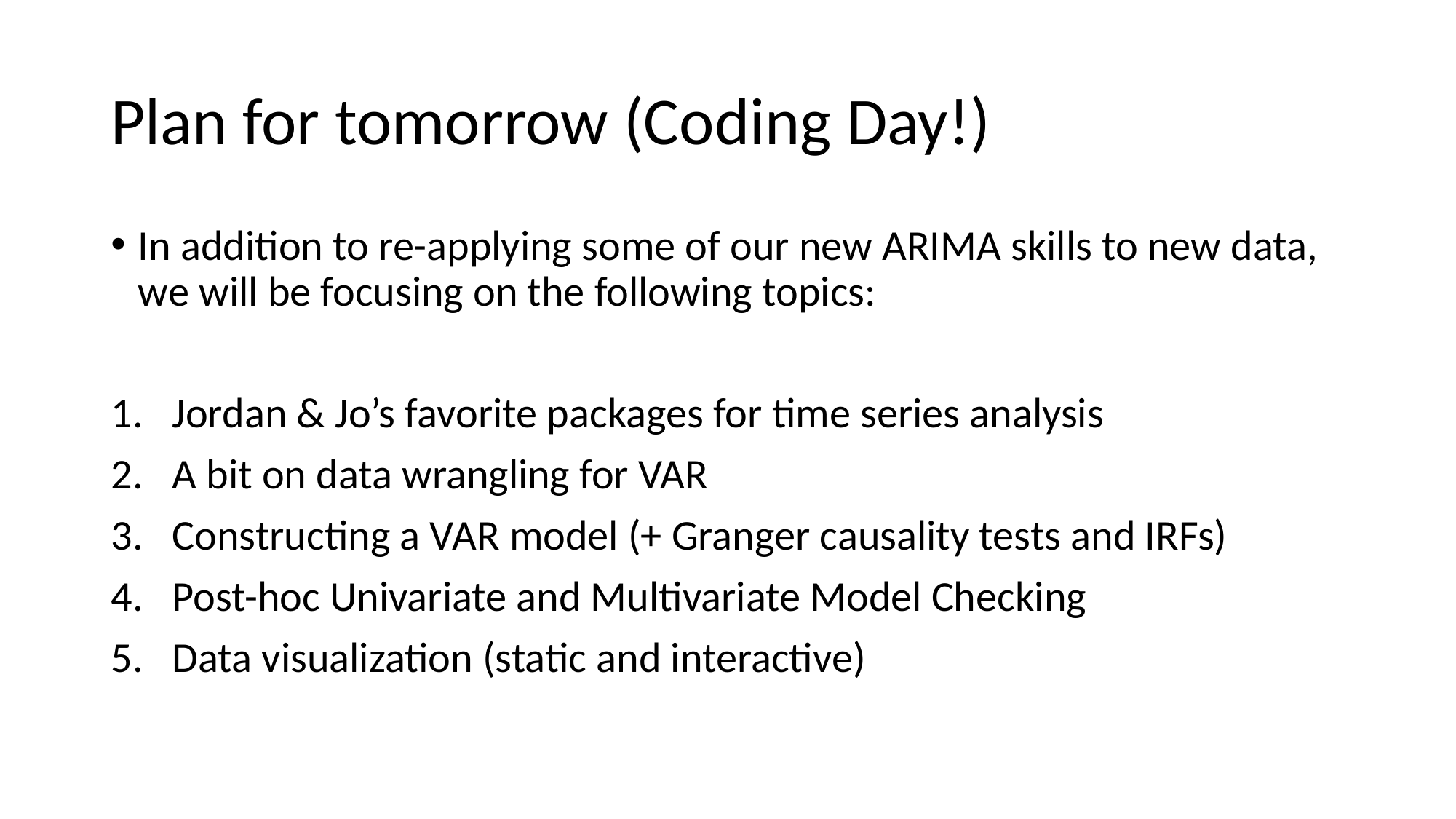

# Plan for tomorrow (Coding Day!)
In addition to re-applying some of our new ARIMA skills to new data, we will be focusing on the following topics:

Jordan & Jo’s favorite packages for time series analysis
A bit on data wrangling for VAR
Constructing a VAR model (+ Granger causality tests and IRFs)
Post-hoc Univariate and Multivariate Model Checking
Data visualization (static and interactive)